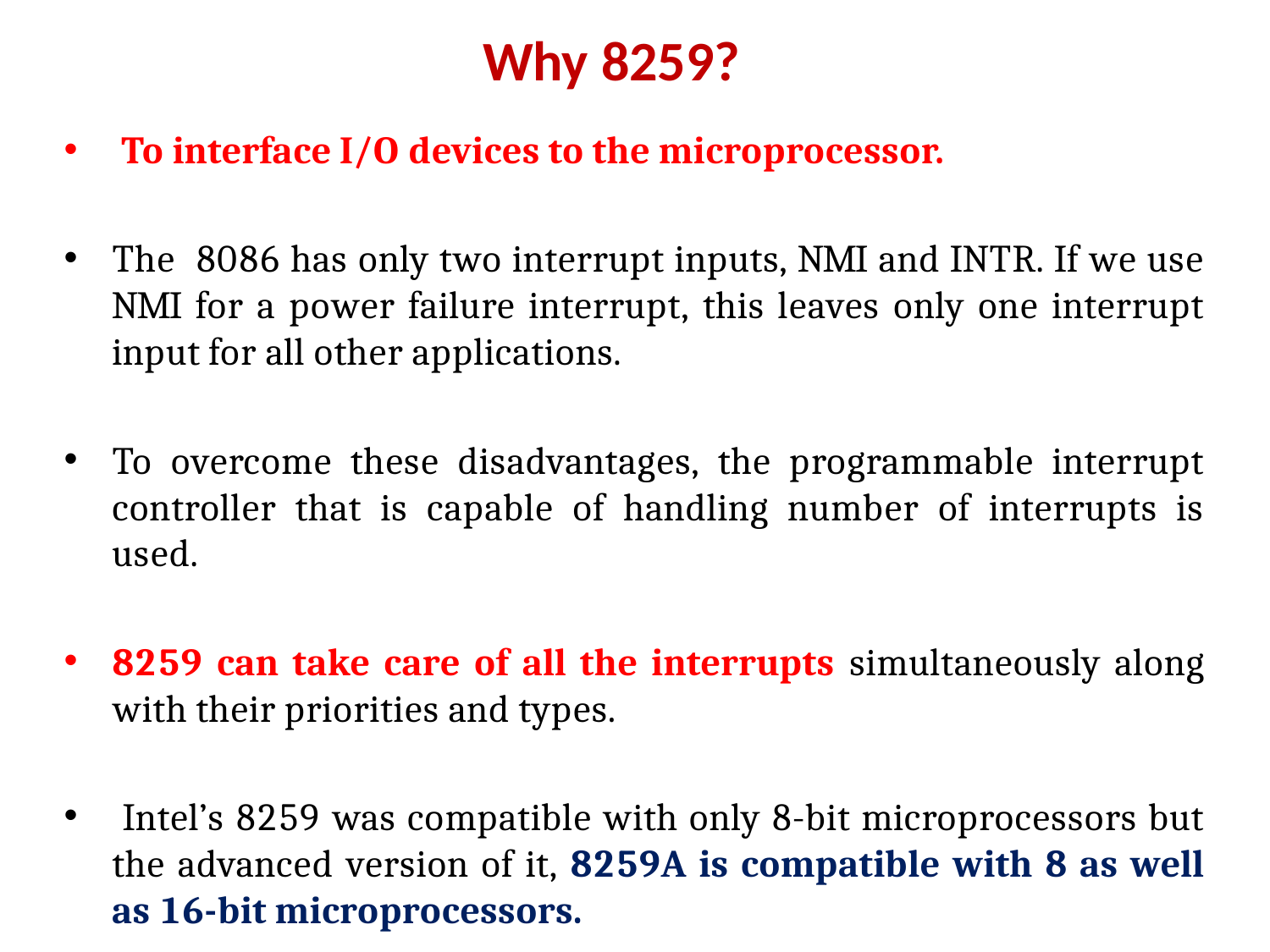

# Why 8259?
 To interface I/O devices to the microprocessor.

The  8086 has only two interrupt inputs, NMI and INTR. If we use NMI for a power failure interrupt, this leaves only one interrupt input for all other applications.

To overcome these disadvantages, the programmable interrupt controller that is capable of handling number of interrupts is used.

8259 can take care of all the interrupts simultaneously along with their priorities and types.

 Intel’s 8259 was compatible with only 8-bit microprocessors but the advanced version of it, 8259A is compatible with 8 as well as 16-bit microprocessors.